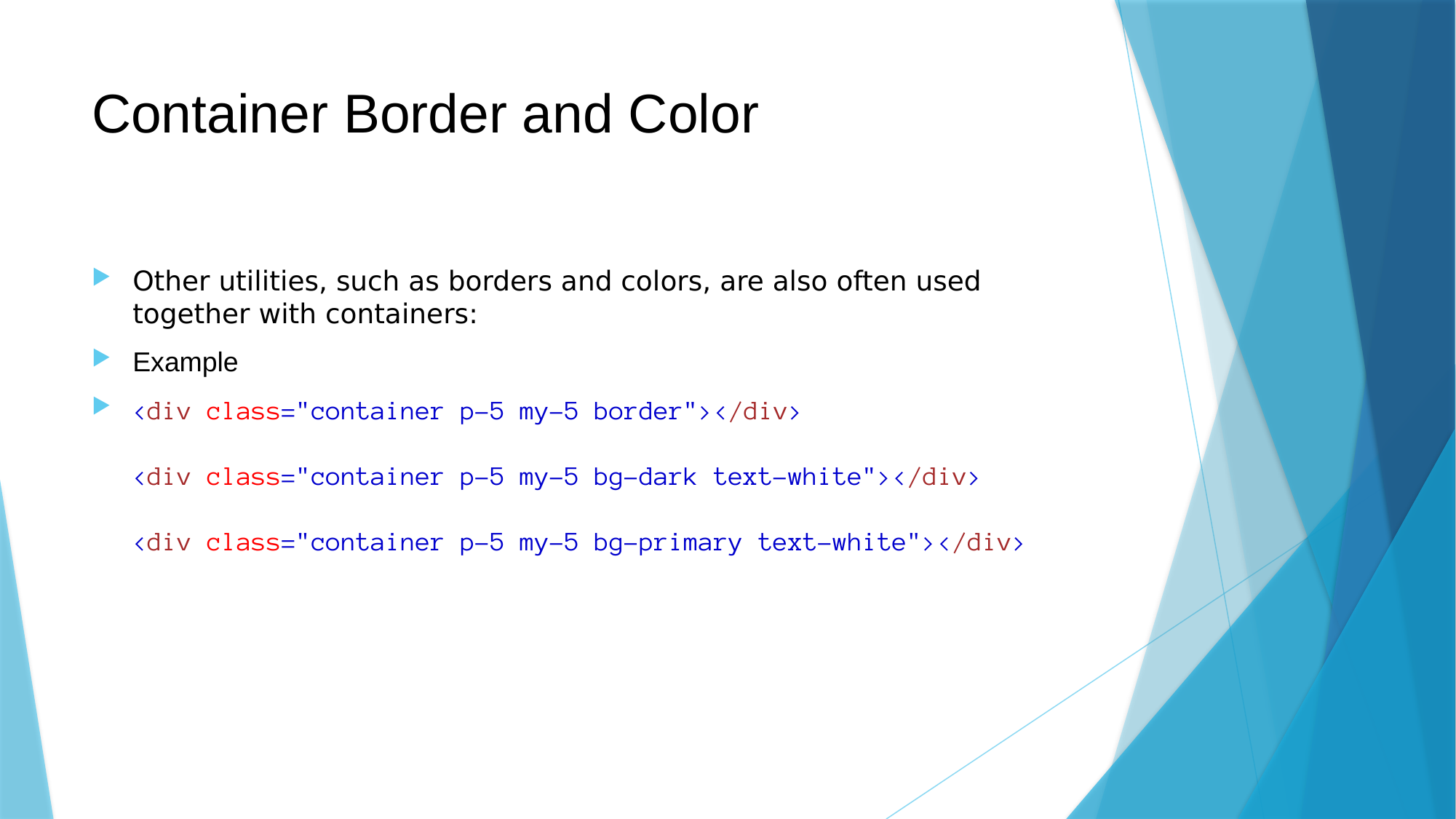

# Container Border and Color
Other utilities, such as borders and colors, are also often used together with containers:
Example
<div class="container p-5 my-5 border"></div>
<div class="container p-5 my-5 bg-dark text-white"></div>
<div class="container p-5 my-5 bg-primary text-white"></div>